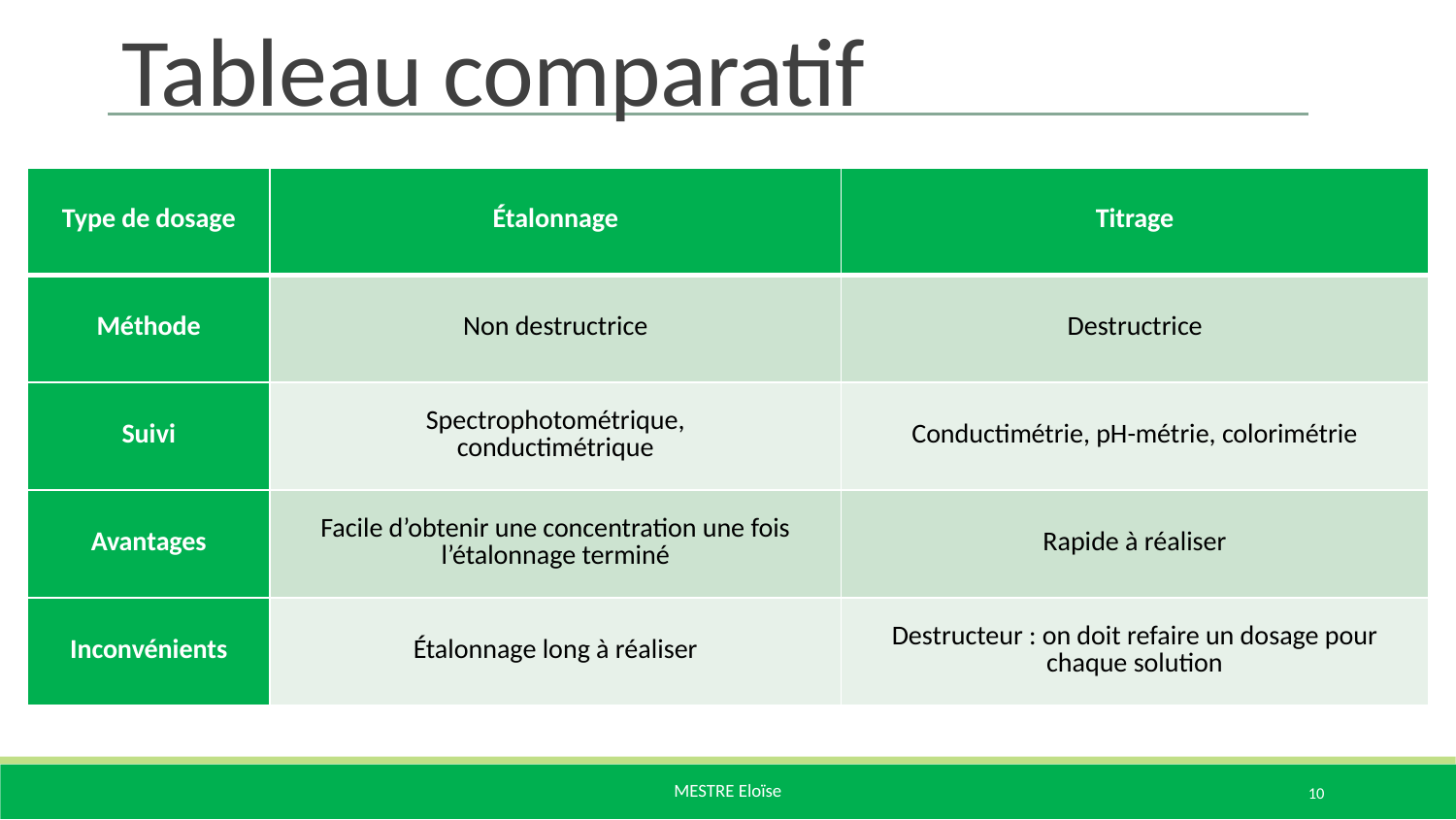

# Tableau comparatif
| Type de dosage | Étalonnage | Titrage |
| --- | --- | --- |
| Méthode | Non destructrice | Destructrice |
| Suivi | Spectrophotométrique, conductimétrique | Conductimétrie, pH-métrie, colorimétrie |
| Avantages | Facile d’obtenir une concentration une fois l’étalonnage terminé | Rapide à réaliser |
| Inconvénients | Étalonnage long à réaliser | Destructeur : on doit refaire un dosage pour chaque solution |
10